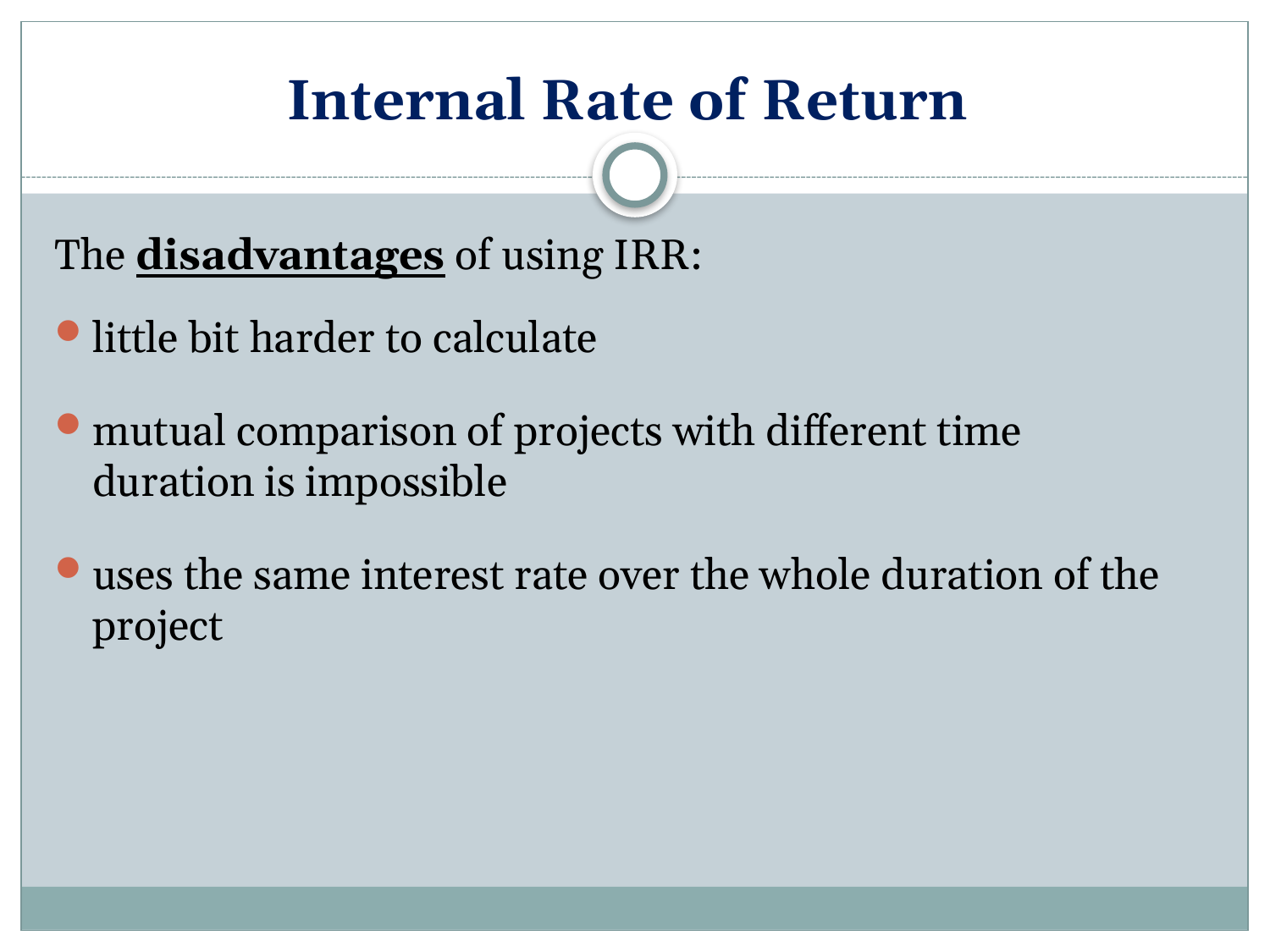

# Internal Rate of Return
The disadvantages of using IRR:
little bit harder to calculate
mutual comparison of projects with different time duration is impossible
uses the same interest rate over the whole duration of the project